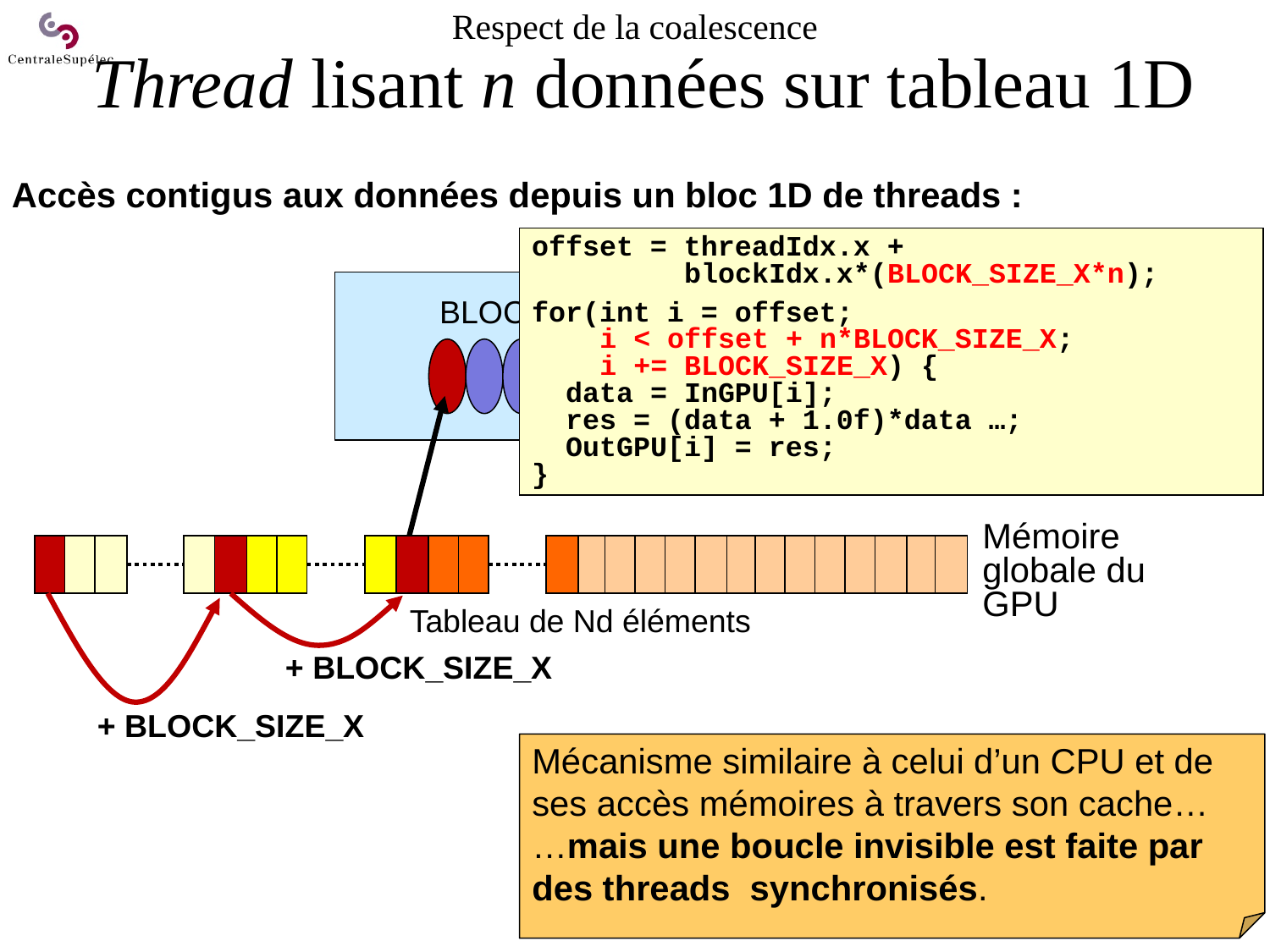

# Respect de la coalescence Thread lisant n données sur tableau 1D
Accès contigus aux données depuis un bloc 1D de threads :
offset = threadIdx.x +
         blockIdx.x*(BLOCK_SIZE_X*n);

for(int i = offset;
    i < offset + n*BLOCK_SIZE_X;
    i += BLOCK_SIZE_X) {
  data = InGPU[i];
  res = (data + 1.0f)*data …;
  OutGPU[i] = res;
}
Un
multiprocesseur SIMT

BLOCK_SIZE_X threads

Mémoire globale du GPU

+ BLOCK_SIZE_X
+ BLOCK_SIZE_X
Tableau de Nd éléments
Mécanisme similaire à celui d’un CPU et de ses accès mémoires à travers son cache… …mais une boucle invisible est faite par des threads  synchronisés.